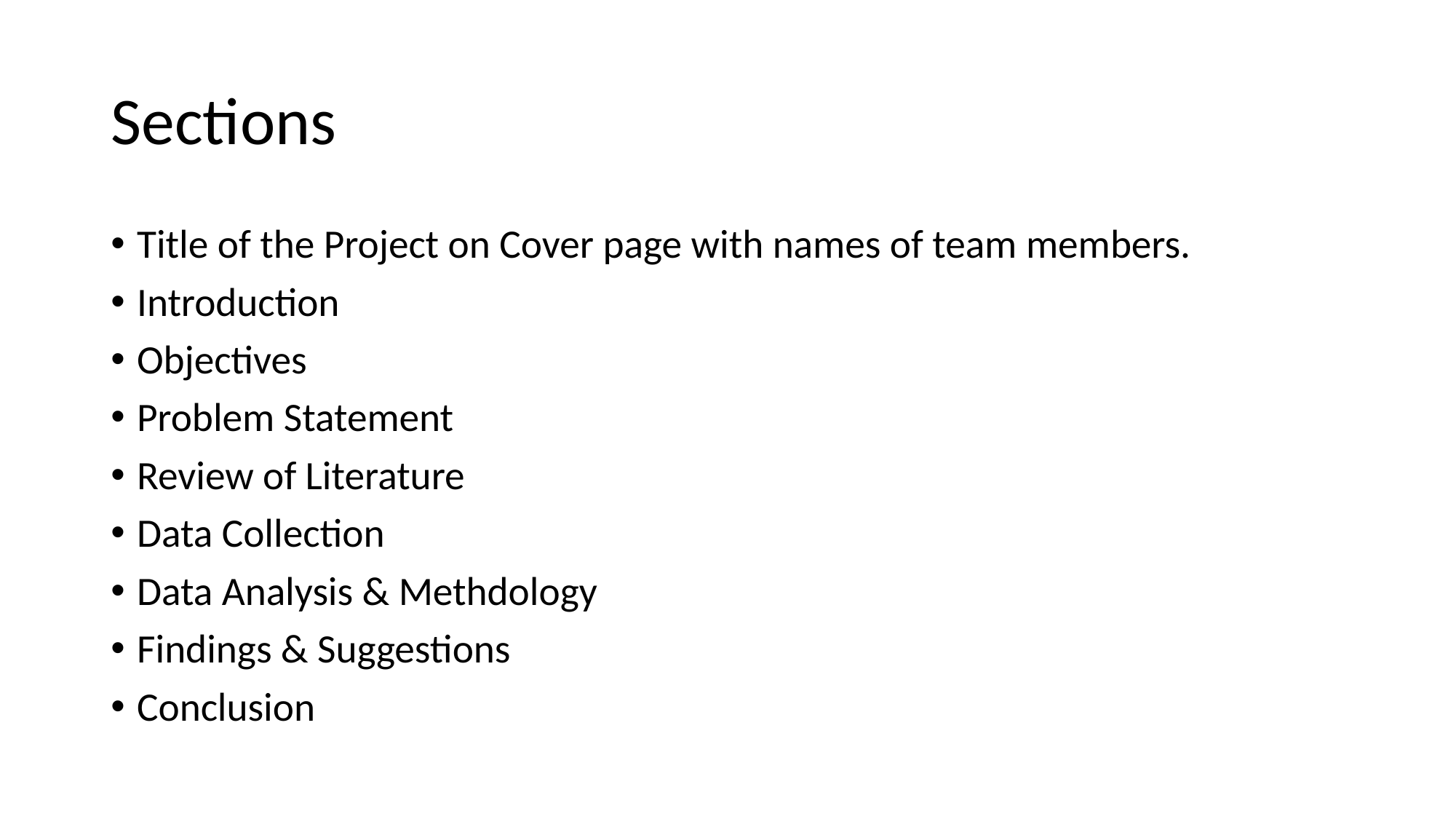

# Sections
Title of the Project on Cover page with names of team members.
Introduction
Objectives
Problem Statement
Review of Literature
Data Collection
Data Analysis & Methdology
Findings & Suggestions
Conclusion